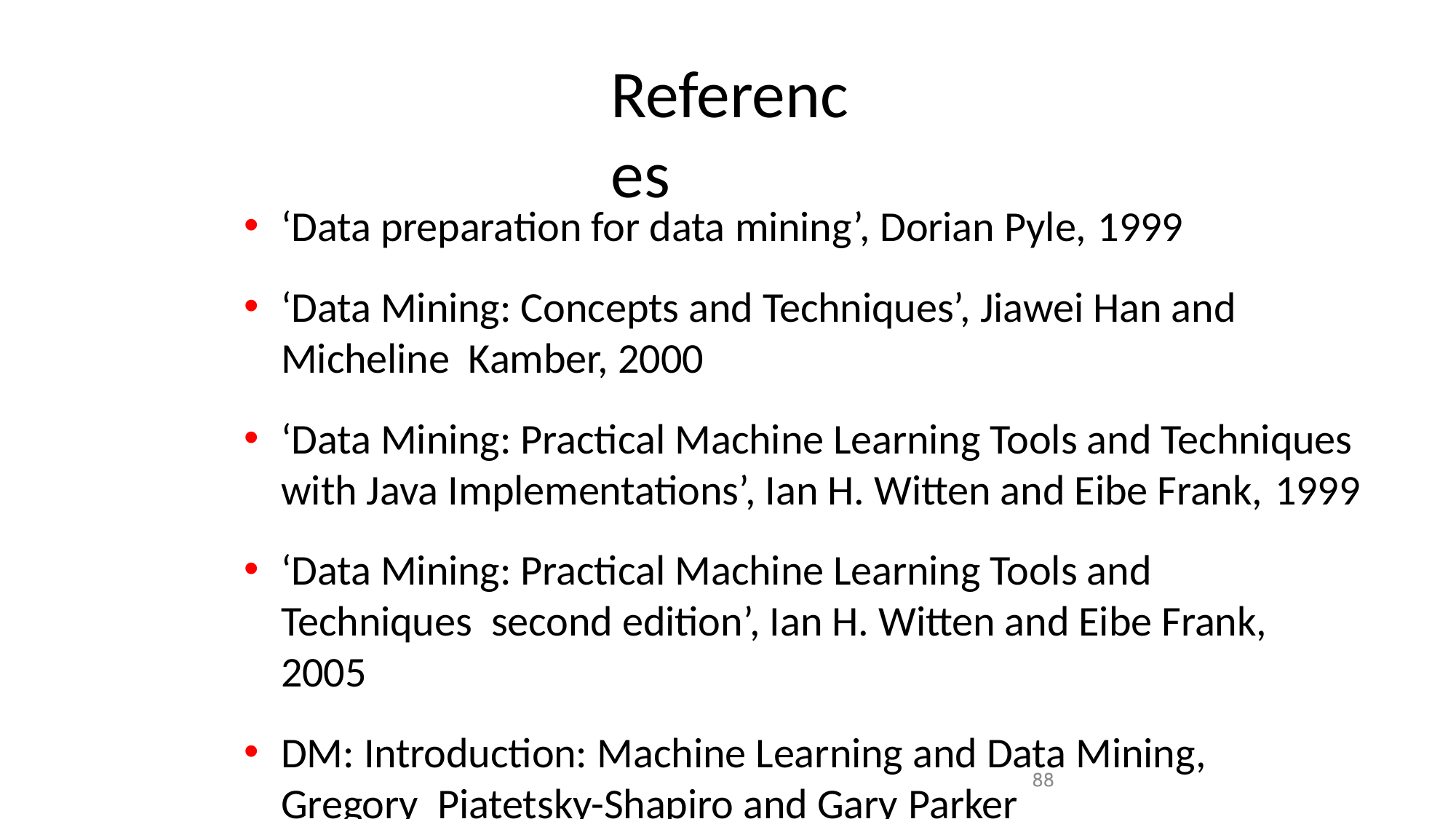

# References
‘Data preparation for data mining’, Dorian Pyle, 1999
‘Data Mining: Concepts and Techniques’, Jiawei Han and Micheline  Kamber, 2000
‘Data Mining: Practical Machine Learning Tools and Techniques  with Java Implementations’, Ian H. Witten and Eibe Frank, 1999
‘Data Mining: Practical Machine Learning Tools and Techniques  second edition’, Ian H. Witten and Eibe Frank, 2005
DM: Introduction: Machine Learning and Data Mining, Gregory  Piatetsky-Shapiro and Gary Parker
(http://www.kdnuggets.com/data_mining_course/dm1-introduction-ml-data-mining.ppt)

ESMA 6835 Mineria de Datos (http://math.uprm.edu/~edgar/dm8.ppt)
88